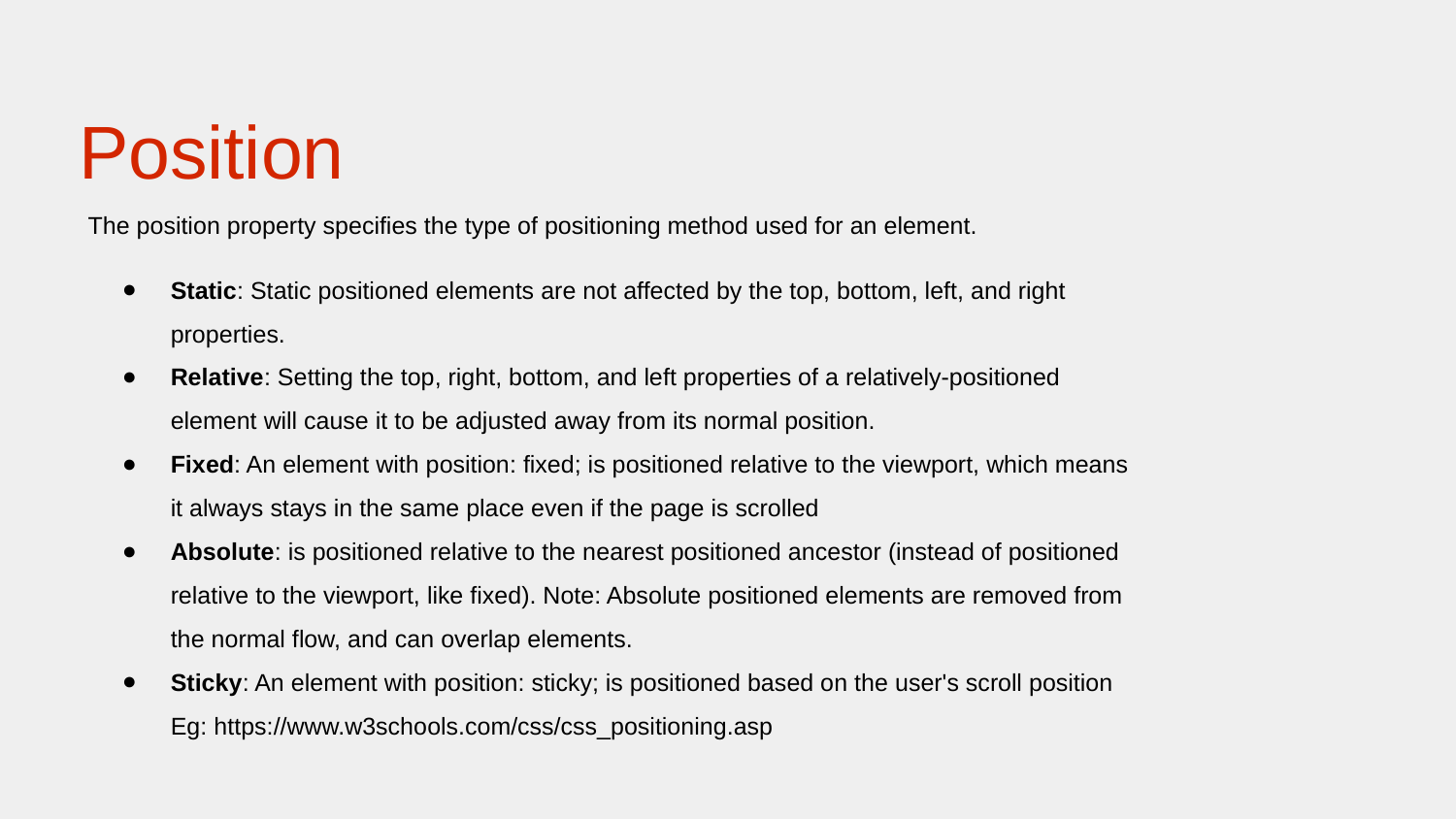

Position
The position property specifies the type of positioning method used for an element.
Static: Static positioned elements are not affected by the top, bottom, left, and right properties.
Relative: Setting the top, right, bottom, and left properties of a relatively-positioned element will cause it to be adjusted away from its normal position.
Fixed: An element with position: fixed; is positioned relative to the viewport, which means it always stays in the same place even if the page is scrolled
Absolute: is positioned relative to the nearest positioned ancestor (instead of positioned relative to the viewport, like fixed). Note: Absolute positioned elements are removed from the normal flow, and can overlap elements.
Sticky: An element with position: sticky; is positioned based on the user's scroll position
Eg: https://www.w3schools.com/css/css_positioning.asp